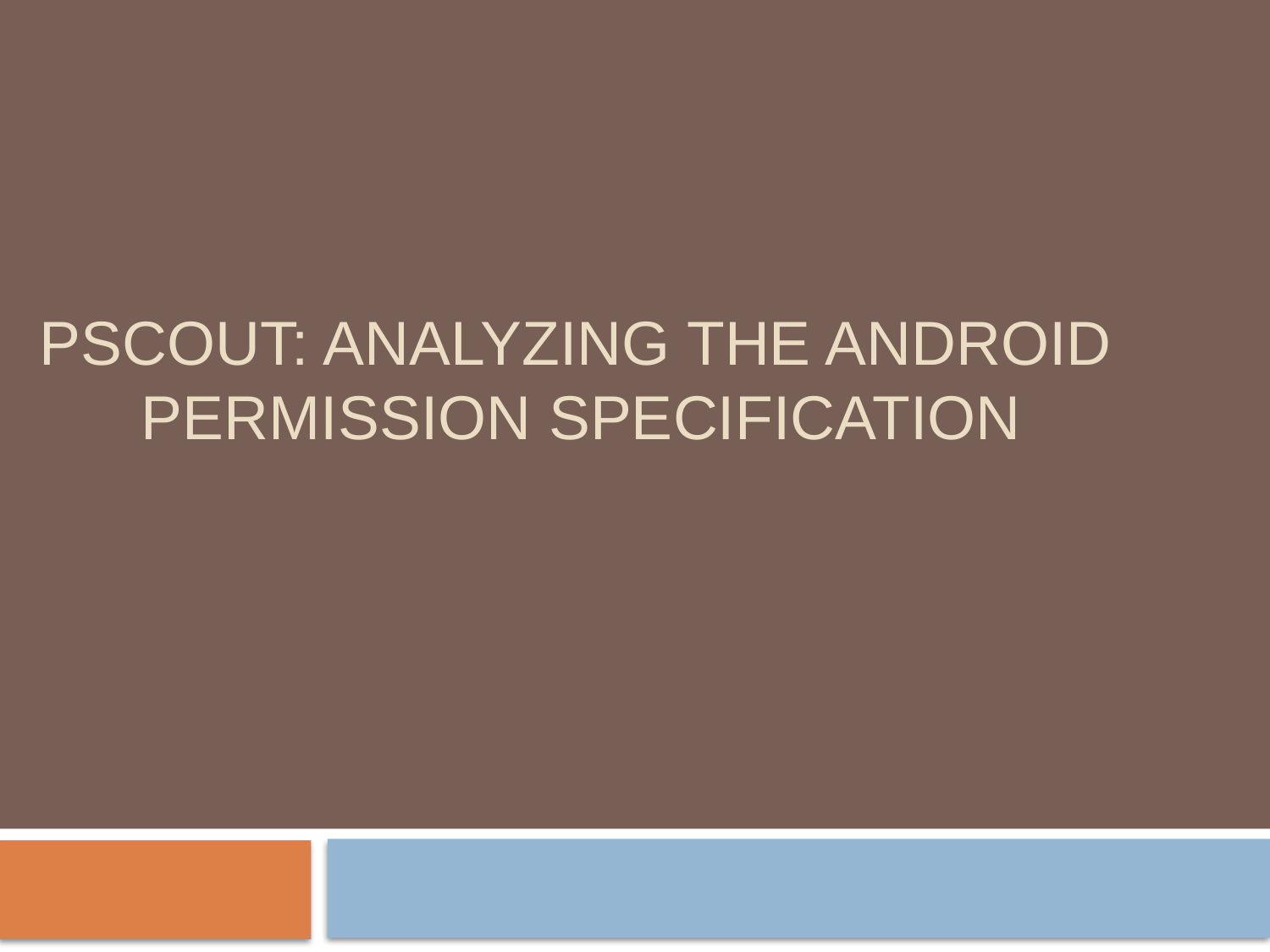

# PScout: Analyzing the Android Permission Specification